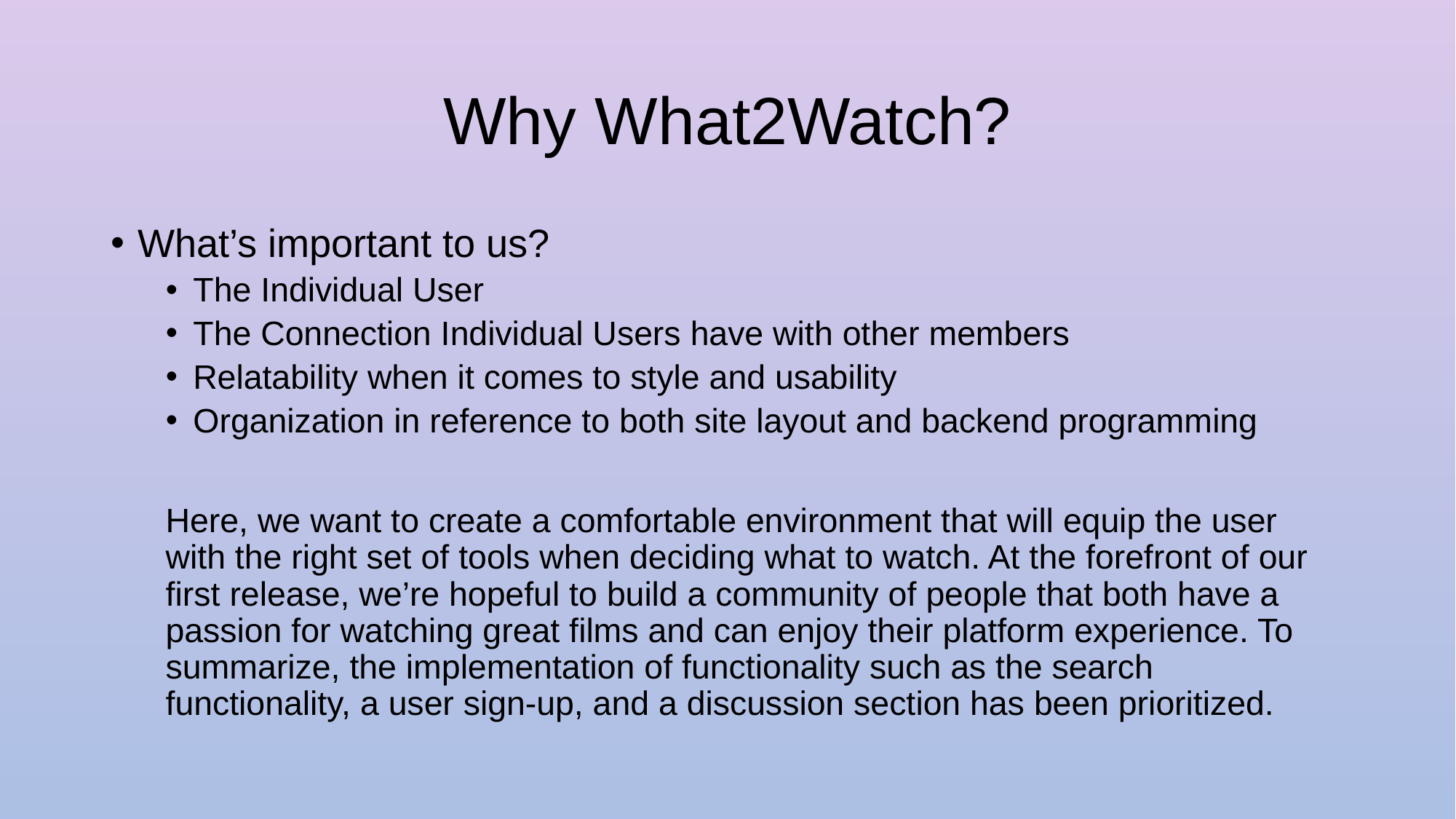

# Why What2Watch?
What’s important to us?
The Individual User
The Connection Individual Users have with other members
Relatability when it comes to style and usability
Organization in reference to both site layout and backend programming

Here, we want to create a comfortable environment that will equip the user with the right set of tools when deciding what to watch. At the forefront of our first release, we’re hopeful to build a community of people that both have a passion for watching great films and can enjoy their platform experience. To summarize, the implementation of functionality such as the search functionality, a user sign-up, and a discussion section has been prioritized.